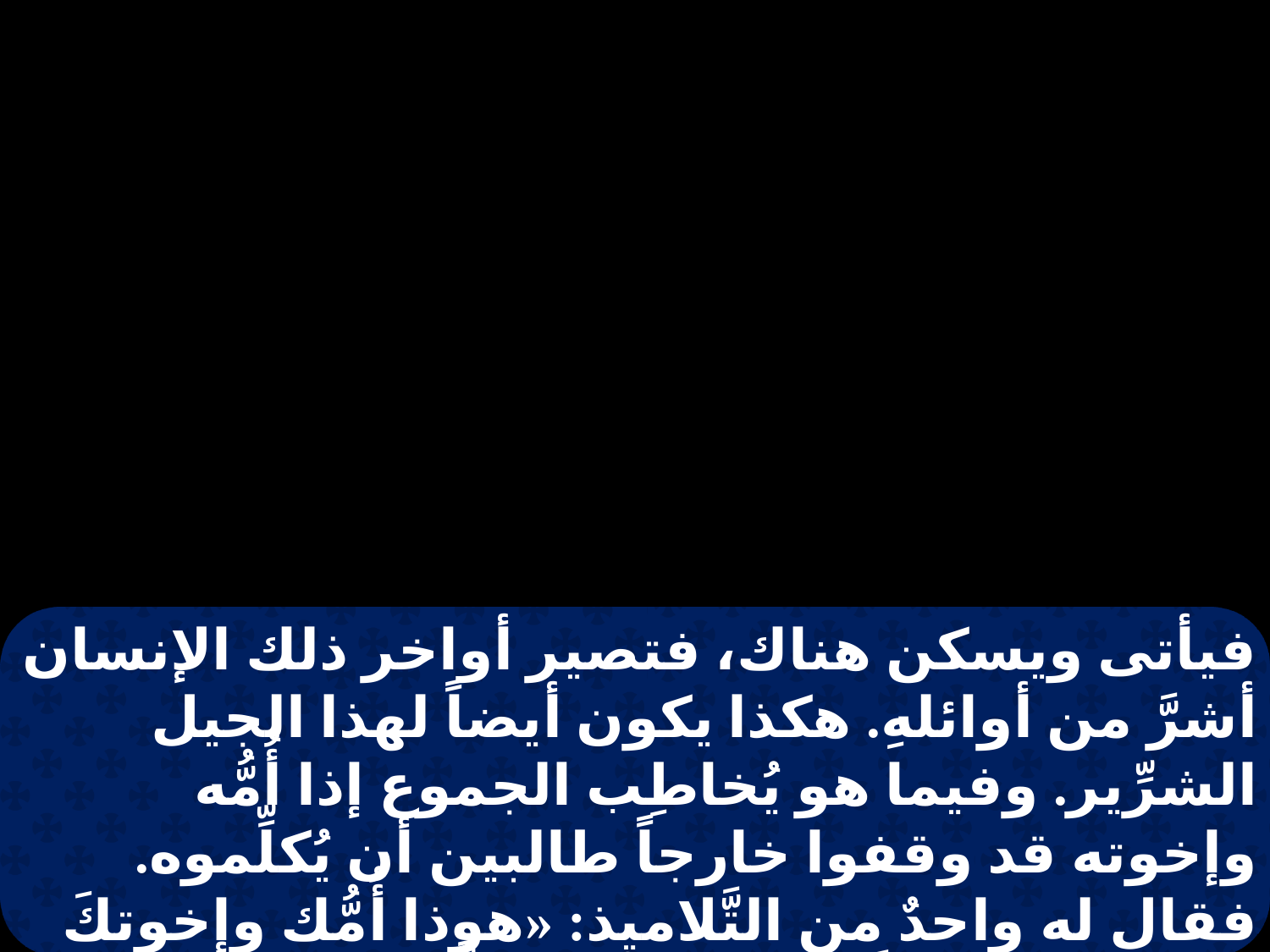

فيأتى ويسكن هناك، فتصير أواخر ذلك الإنسان أشرَّ من أوائلهِ. هكذا يكون أيضاً لهذا الجيل الشرِّير. وفيما هو يُخاطِب الجموع إذا أُمُّه وإخوته قد وقفوا خارجاً طالبين أن يُكلِّموه. فقال له واحدٌ من التَّلاميذ: «هوذا أُمُّك وإخوتكَ واقفون خارجاً يطلبون أن يتكلَّموا معك ".